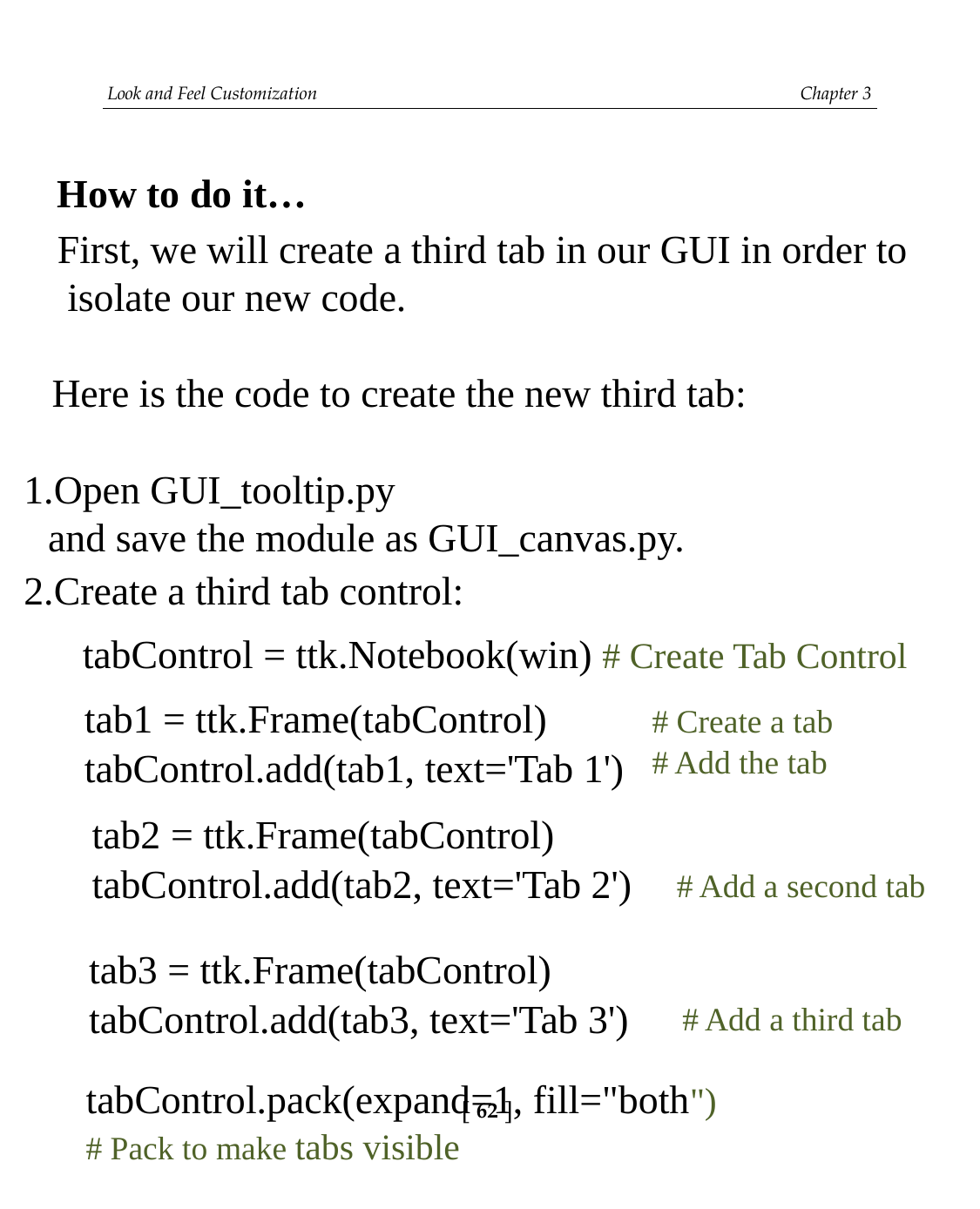

Look and Feel Customization
Chapter 3

How to do it…
First, we will create a third tab in our GUI in order to
 isolate our new code.

     Here is the code to create the new third tab:

Open GUI_tooltip.py
and save the module as GUI_canvas.py.
Create a third tab control:
tabControl = ttk.Notebook(win) # Create Tab Control
tab1 = ttk.Frame(tabControl)
tabControl.add(tab1, text='Tab 1')
# Create a tab
# Add the tab
tab2 = ttk.Frame(tabControl)
tabControl.add(tab2, text='Tab 2')
# Add a second tab
tab3 = ttk.Frame(tabControl)
tabControl.add(tab3, text='Tab 3')
# Add a third tab
tabControl.pack(expand=1, fill="both")
# Pack to make tabs visible
[ 62 ]